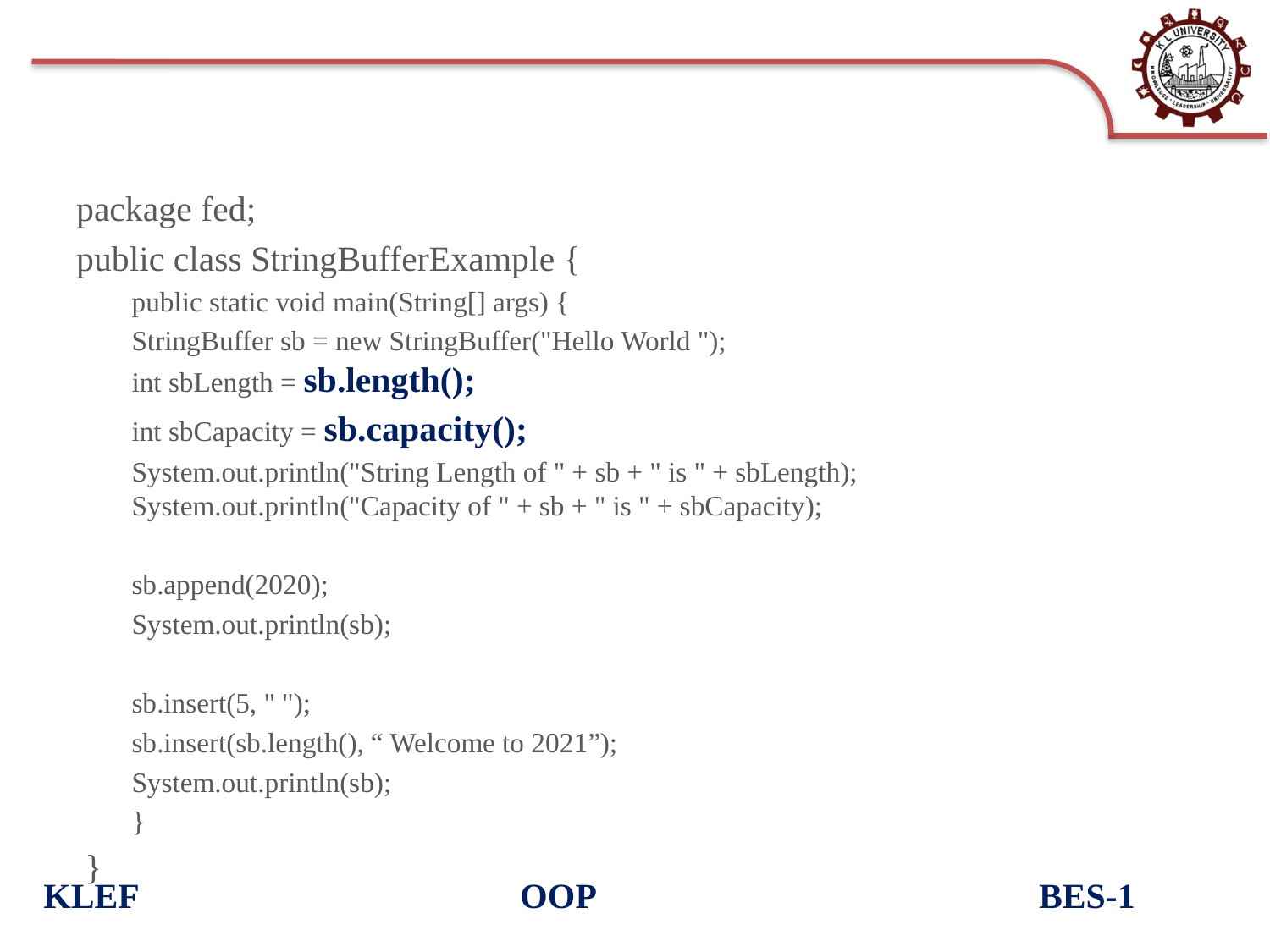

#
package fed;
public class StringBufferExample {
public static void main(String[] args) {
StringBuffer sb = new StringBuffer("Hello World ");
int sbLength = sb.length();
int sbCapacity = sb.capacity();
System.out.println("String Length of " + sb + " is " + sbLength); System.out.println("Capacity of " + sb + " is " + sbCapacity);

sb.append(2020);
System.out.println(sb);

sb.insert(5, " ");
sb.insert(sb.length(), “ Welcome to 2021”);
System.out.println(sb);
}
 }
KLEF                                           OOP                                                  BES-1